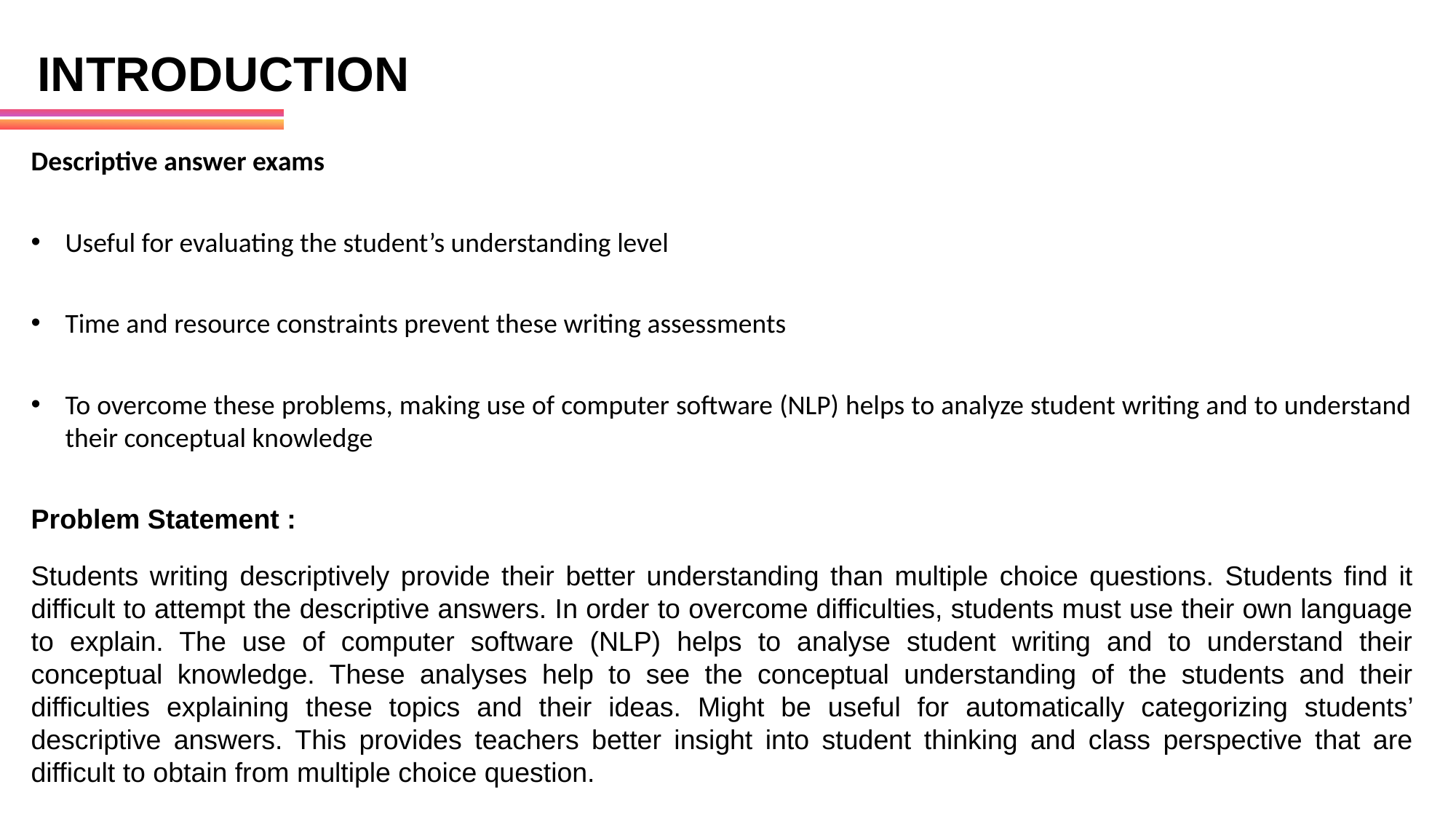

# INTRODUCTION

Descriptive answer exams
Useful for evaluating the student’s understanding level
Time and resource constraints prevent these writing assessments
To overcome these problems, making use of computer software (NLP) helps to analyze student writing and to understand their conceptual knowledge
Problem Statement :
Students writing descriptively provide their better understanding than multiple choice questions. Students find it difficult to attempt the descriptive answers. In order to overcome difficulties, students must use their own language to explain. The use of computer software (NLP) helps to analyse student writing and to understand their conceptual knowledge. These analyses help to see the conceptual understanding of the students and their difficulties explaining these topics and their ideas. Might be useful for automatically categorizing students’ descriptive answers. This provides teachers better insight into student thinking and class perspective that are difficult to obtain from multiple choice question.